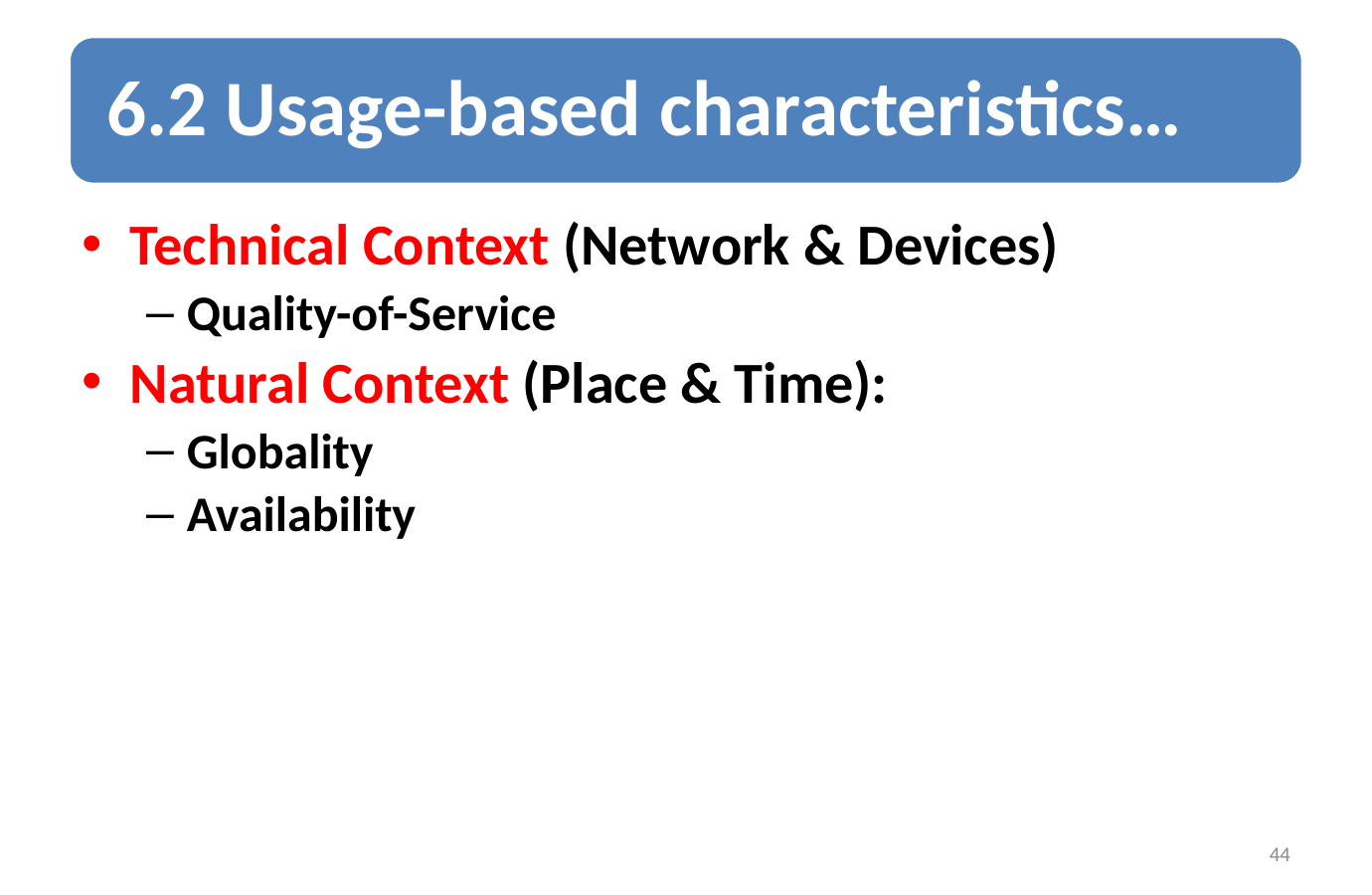

6.2 Usage-based characteristics…
Technical Context (Network & Devices)
Quality-of-Service
Natural Context (Place & Time):
Globality
Availability

44